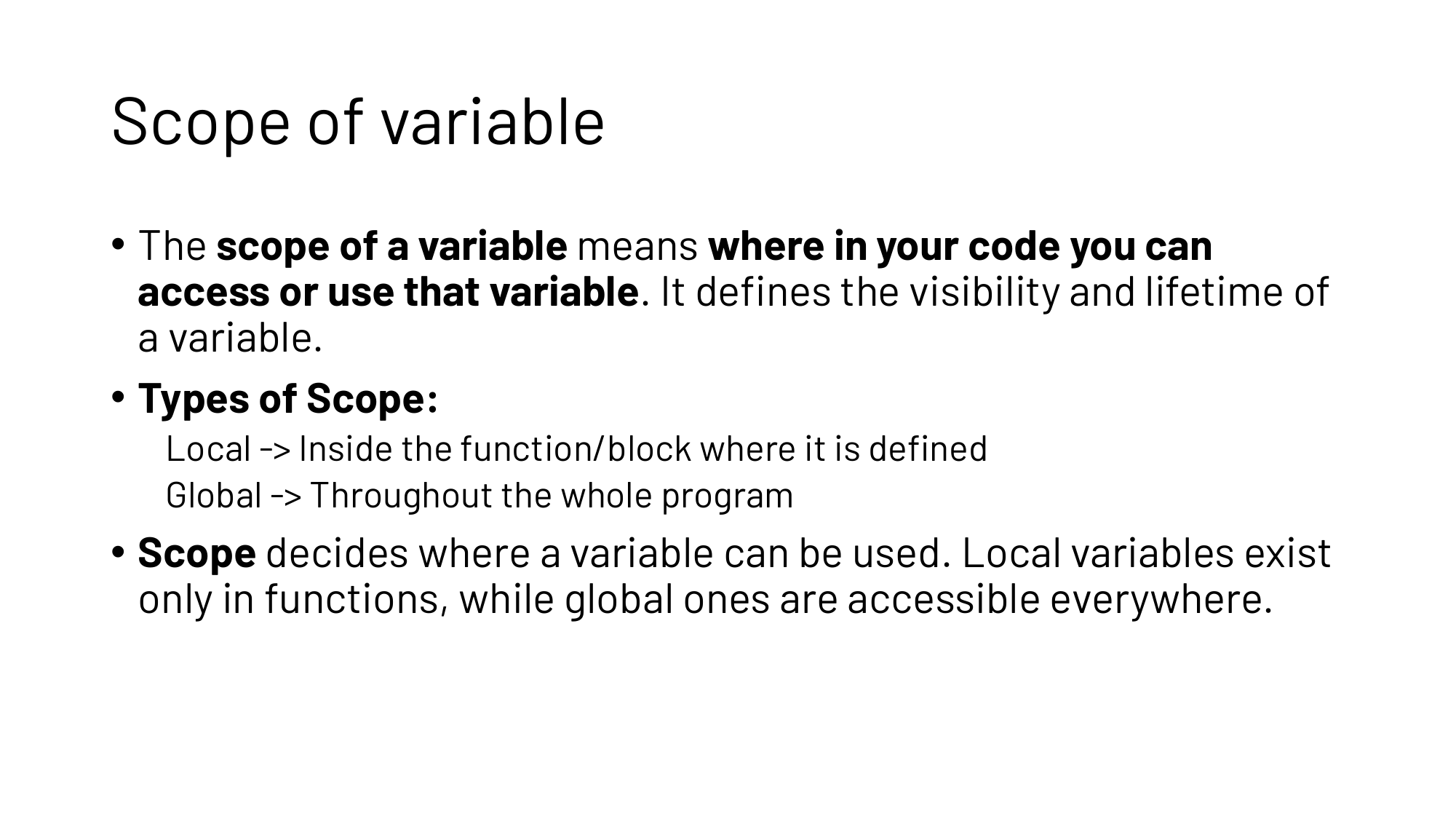

# Scope of variable
The scope of a variable means where in your code you can access or use that variable. It defines the visibility and lifetime of a variable.
Types of Scope:
Local -> Inside the function/block where it is defined
Global -> Throughout the whole program
Scope decides where a variable can be used. Local variables exist only in functions, while global ones are accessible everywhere.